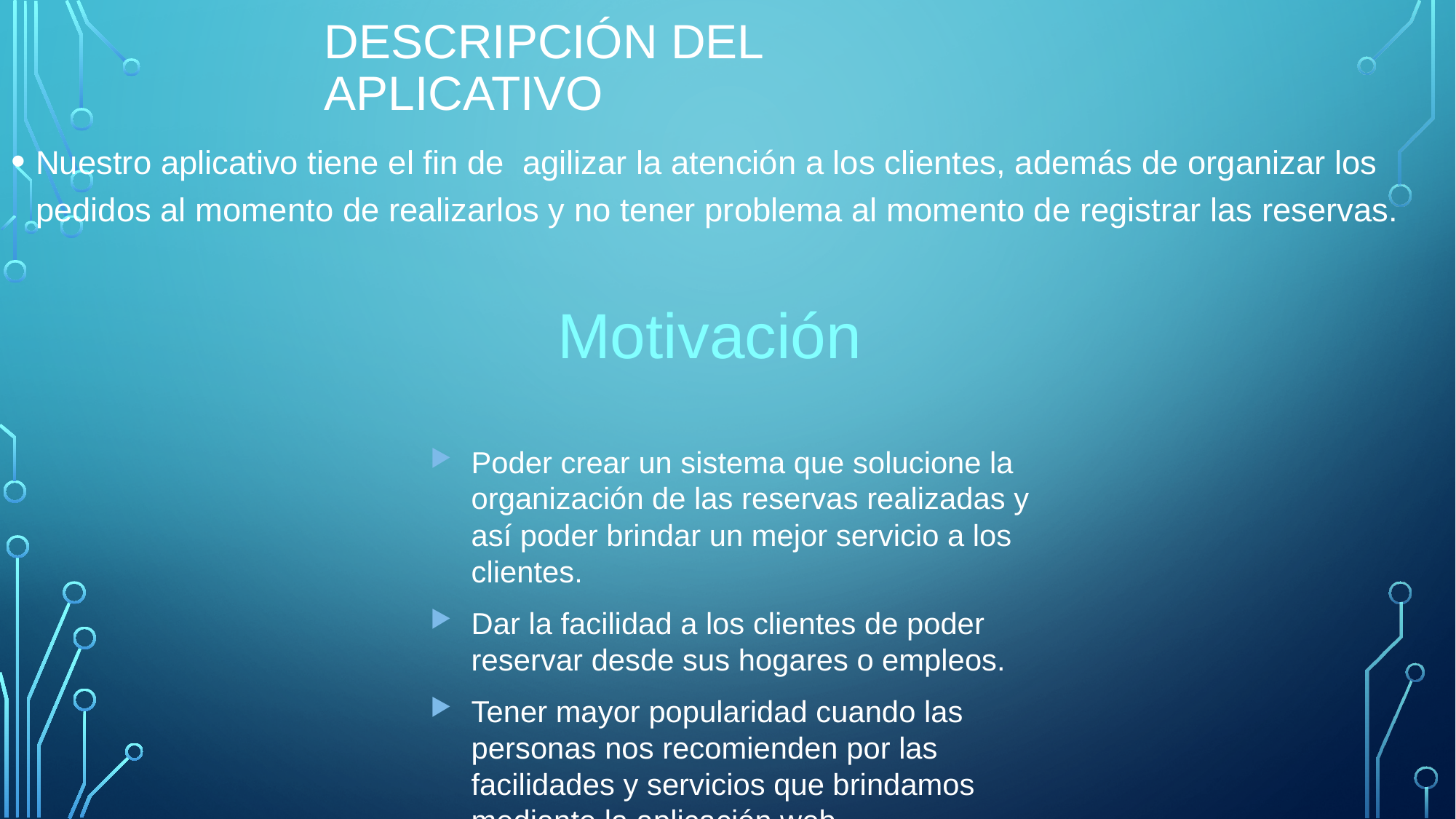

Descripción del aplicativo
Nuestro aplicativo tiene el fin de  agilizar la atención a los clientes, además de organizar los pedidos al momento de realizarlos y no tener problema al momento de registrar las reservas.
Motivación
Poder crear un sistema que solucione la organización de las reservas realizadas y así poder brindar un mejor servicio a los clientes.
Dar la facilidad a los clientes de poder reservar desde sus hogares o empleos.
Tener mayor popularidad cuando las personas nos recomienden por las facilidades y servicios que brindamos mediante la aplicación web.